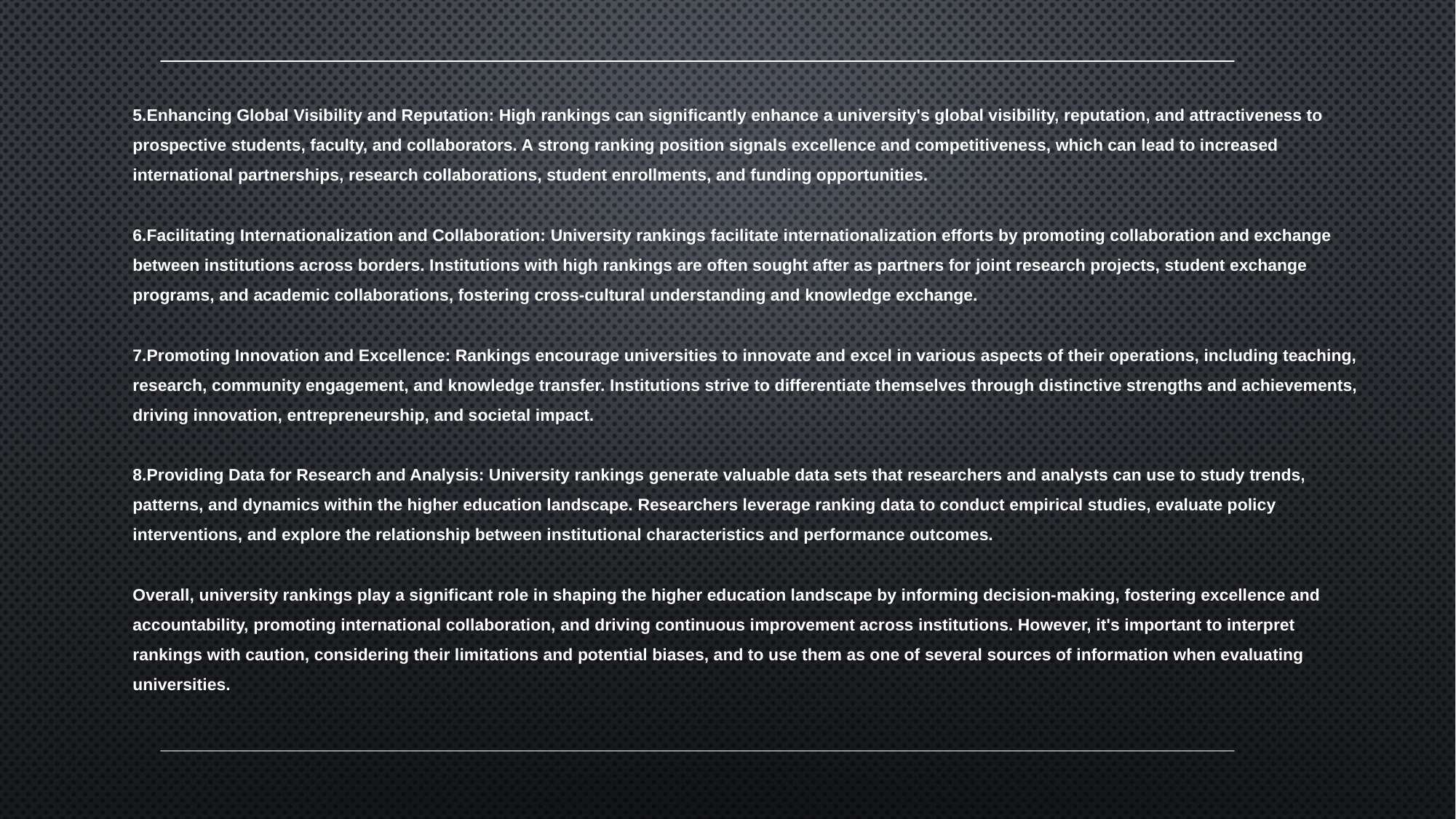

Enhancing Global Visibility and Reputation: High rankings can significantly enhance a university's global visibility, reputation, and attractiveness to prospective students, faculty, and collaborators. A strong ranking position signals excellence and competitiveness, which can lead to increased international partnerships, research collaborations, student enrollments, and funding opportunities.

Facilitating Internationalization and Collaboration: University rankings facilitate internationalization efforts by promoting collaboration and exchange between institutions across borders. Institutions with high rankings are often sought after as partners for joint research projects, student exchange programs, and academic collaborations, fostering cross-cultural understanding and knowledge exchange.

Promoting Innovation and Excellence: Rankings encourage universities to innovate and excel in various aspects of their operations, including teaching, research, community engagement, and knowledge transfer. Institutions strive to differentiate themselves through distinctive strengths and achievements, driving innovation, entrepreneurship, and societal impact.

Providing Data for Research and Analysis: University rankings generate valuable data sets that researchers and analysts can use to study trends, patterns, and dynamics within the higher education landscape. Researchers leverage ranking data to conduct empirical studies, evaluate policy interventions, and explore the relationship between institutional characteristics and performance outcomes.

Overall, university rankings play a significant role in shaping the higher education landscape by informing decision-making, fostering excellence and accountability, promoting international collaboration, and driving continuous improvement across institutions. However, it's important to interpret rankings with caution, considering their limitations and potential biases, and to use them as one of several sources of information when evaluating universities.